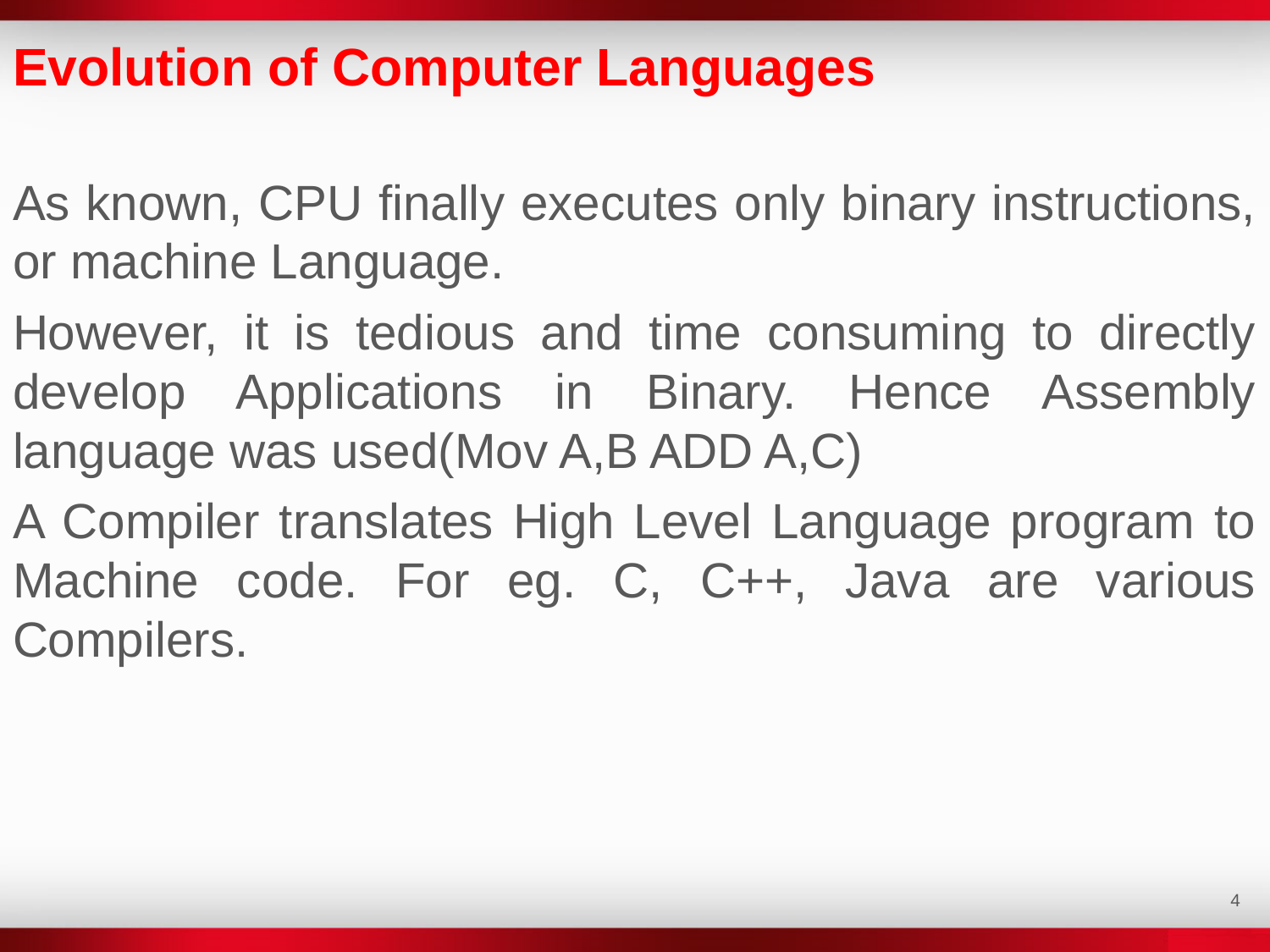

Evolution of Computer Languages

As known, CPU finally executes only binary instructions, or machine Language.
However, it is tedious and time consuming to directly develop Applications in Binary. Hence Assembly language was used(Mov A,B ADD A,C)
A Compiler translates High Level Language program to Machine code. For eg. C, C++, Java are various Compilers.
4